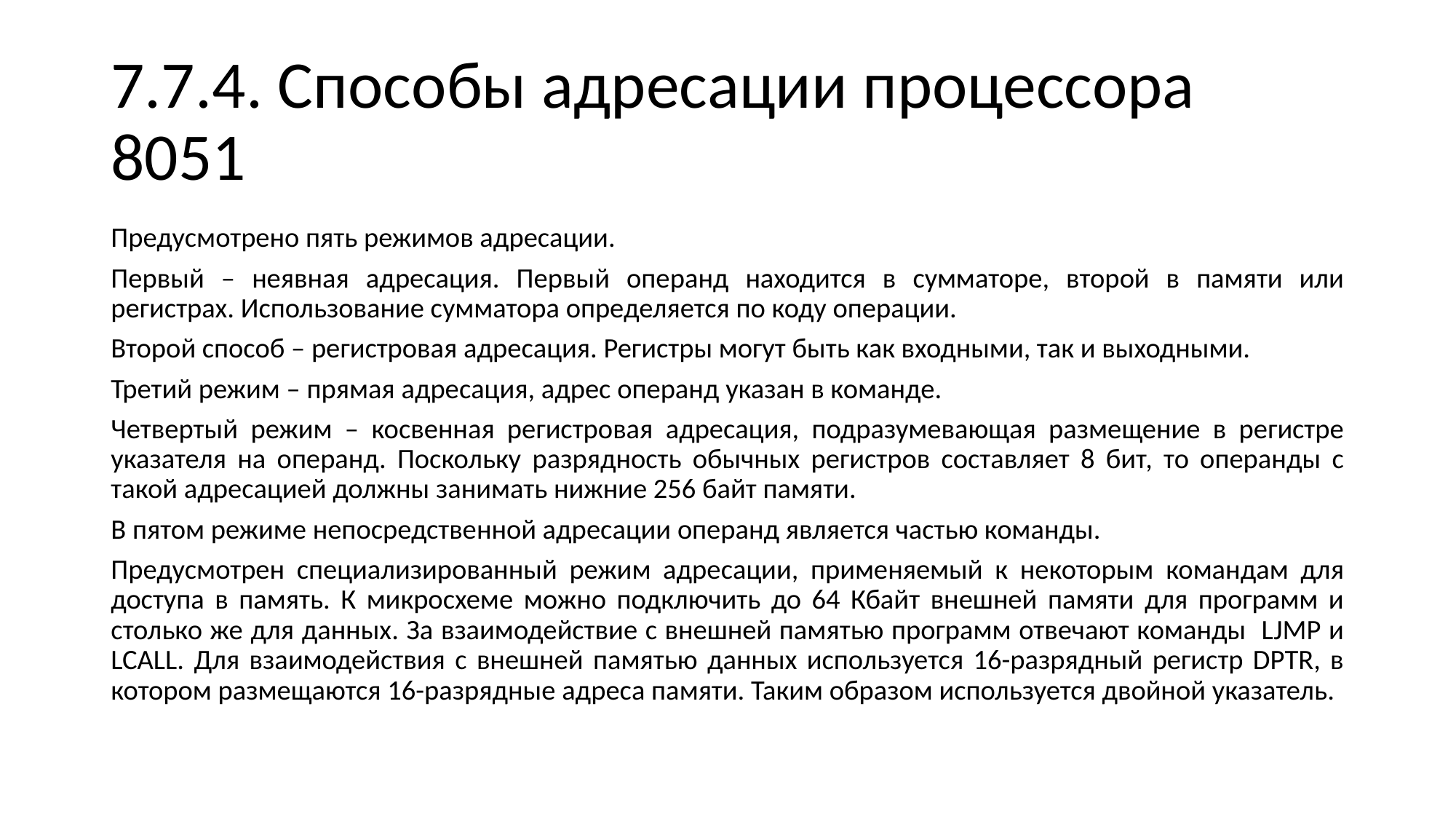

# 7.7.4. Способы адресации процессора 8051
Предусмотрено пять режимов адресации.
Первый – неявная адресация. Первый операнд находится в сумматоре, второй в памяти или регистрах. Использование сумматора определяется по коду операции.
Второй способ – регистровая адресация. Регистры могут быть как входными, так и выходными.
Третий режим – прямая адресация, адрес операнд указан в команде.
Четвертый режим – косвенная регистровая адресация, подразумевающая размещение в регистре указателя на операнд. Поскольку разрядность обычных регистров составляет 8 бит, то операнды с такой адресацией должны занимать нижние 256 байт памяти.
В пятом режиме непосредственной адресации операнд является частью команды.
Предусмотрен специализированный режим адресации, применяемый к некоторым командам для доступа в память. К микросхеме можно подключить до 64 Кбайт внешней памяти для программ и столько же для данных. За взаимодействие с внешней памятью программ отвечают команды  LJMP и LCALL. Для взаимодействия с внешней памятью данных используется 16-разрядный регистр DPTR, в котором размещаются 16-разрядные адреса памяти. Таким образом используется двойной указатель.